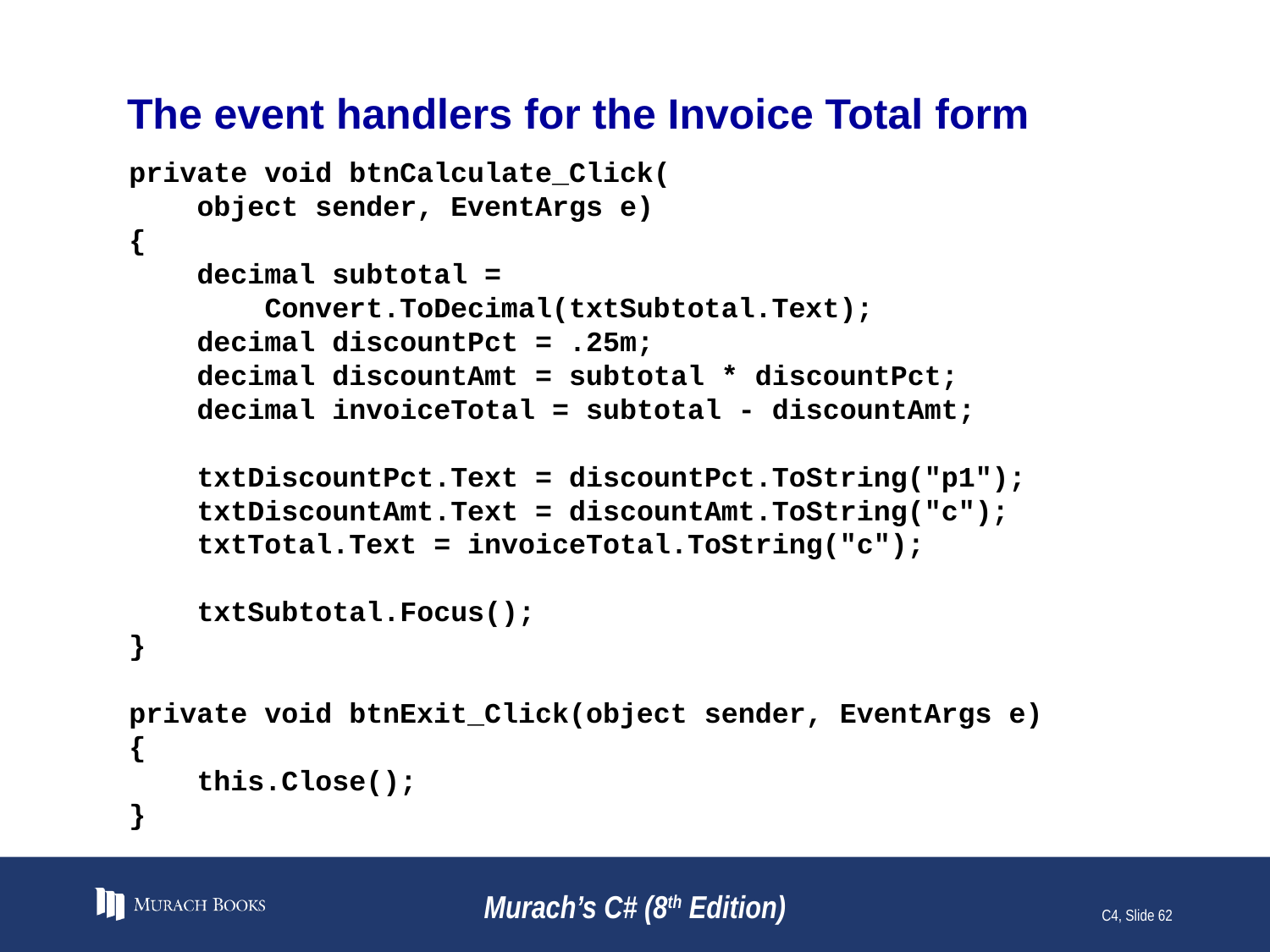

# The event handlers for the Invoice Total form
private void btnCalculate_Click(
    object sender, EventArgs e)
{
    decimal subtotal =
        Convert.ToDecimal(txtSubtotal.Text);
    decimal discountPct = .25m;
    decimal discountAmt = subtotal * discountPct;
    decimal invoiceTotal = subtotal - discountAmt;

    txtDiscountPct.Text = discountPct.ToString("p1");
    txtDiscountAmt.Text = discountAmt.ToString("c");
    txtTotal.Text = invoiceTotal.ToString("c");

    txtSubtotal.Focus();
}

private void btnExit_Click(object sender, EventArgs e)
{
    this.Close();
}

Murach’s C# (8th Edition)

C4, Slide 62